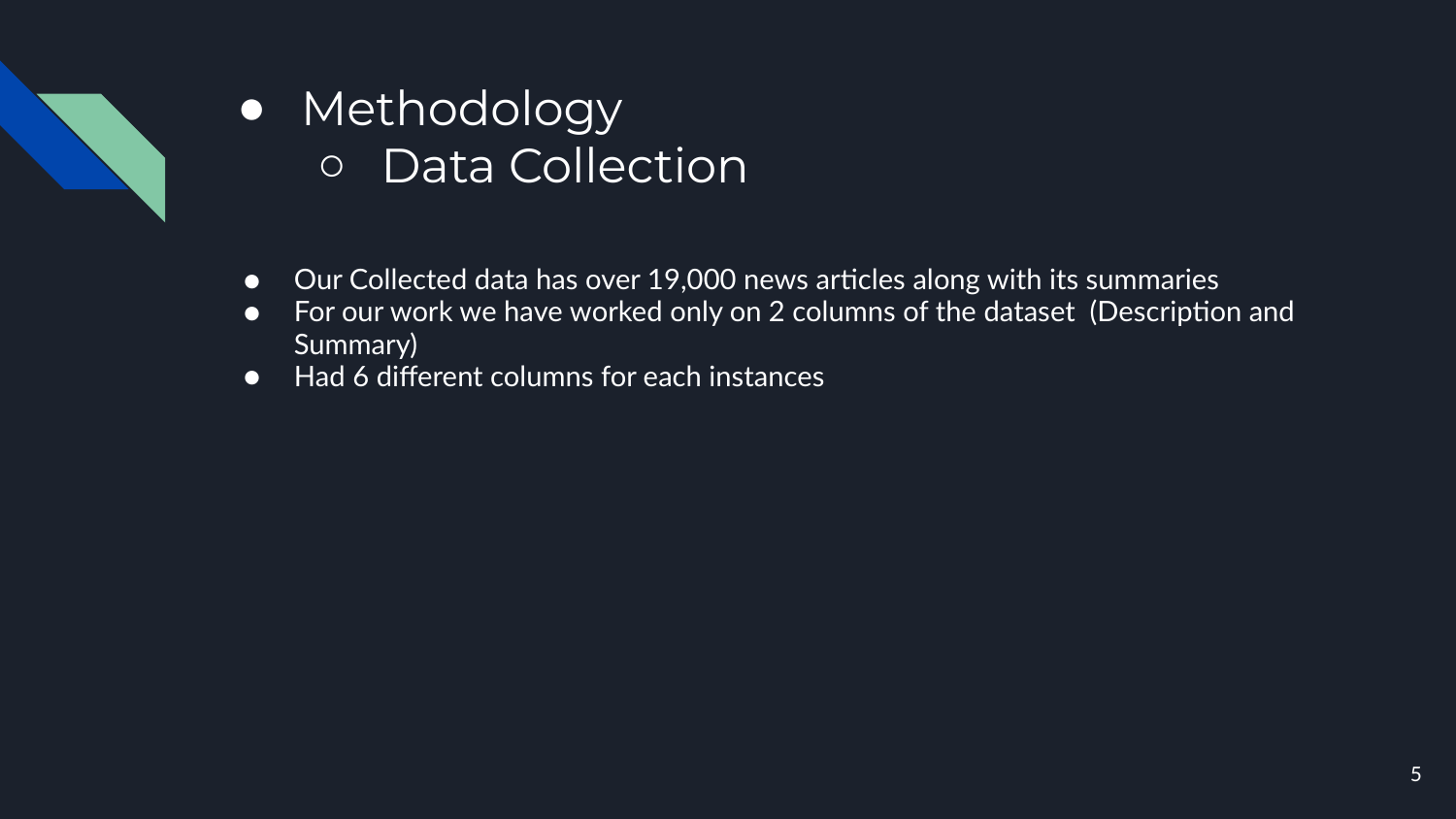

# Methodology
Data Collection
Our Collected data has over 19,000 news articles along with its summaries
For our work we have worked only on 2 columns of the dataset  (Description and Summary)
Had 6 different columns for each instances

5